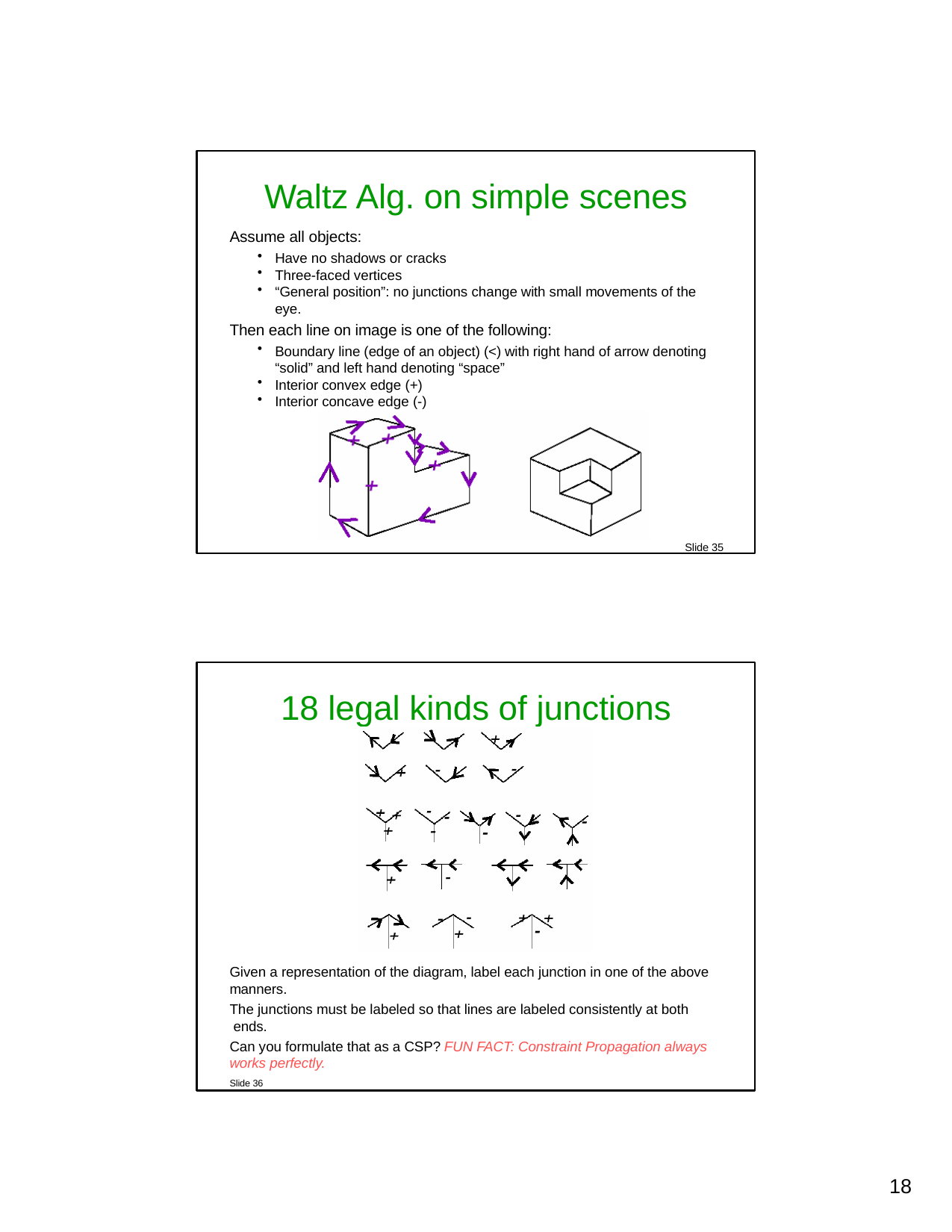

Waltz Alg. on simple scenes
Assume all objects:
Have no shadows or cracks
Three-faced vertices
“General position”: no junctions change with small movements of the  eye.
Then each line on image is one of the following:
Boundary line (edge of an object) (<) with right hand of arrow denoting  “solid” and left hand denoting “space”
Interior convex edge (+)
Interior concave edge (-)

Slide 35

18 legal kinds of junctions

Given a representation of the diagram, label each junction in one of the above  manners.
The junctions must be labeled so that lines are labeled consistently at both  ends.
Can you formulate that as a CSP? FUN FACT: Constraint Propagation always  works perfectly.	Slide 36

18